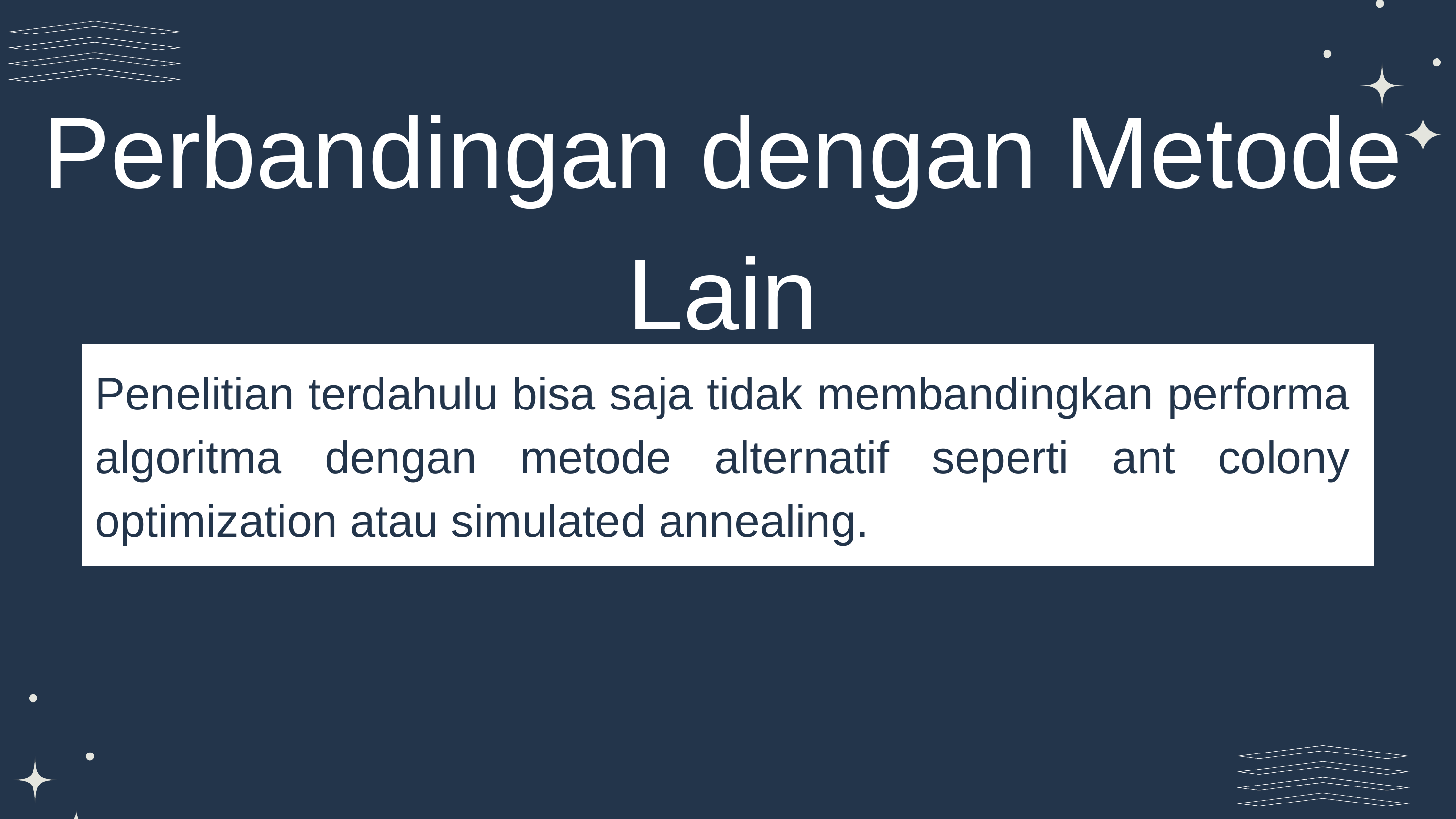

Perbandingan dengan Metode Lain

Penelitian terdahulu bisa saja tidak membandingkan performa algoritma dengan metode alternatif seperti ant colony optimization atau simulated annealing.